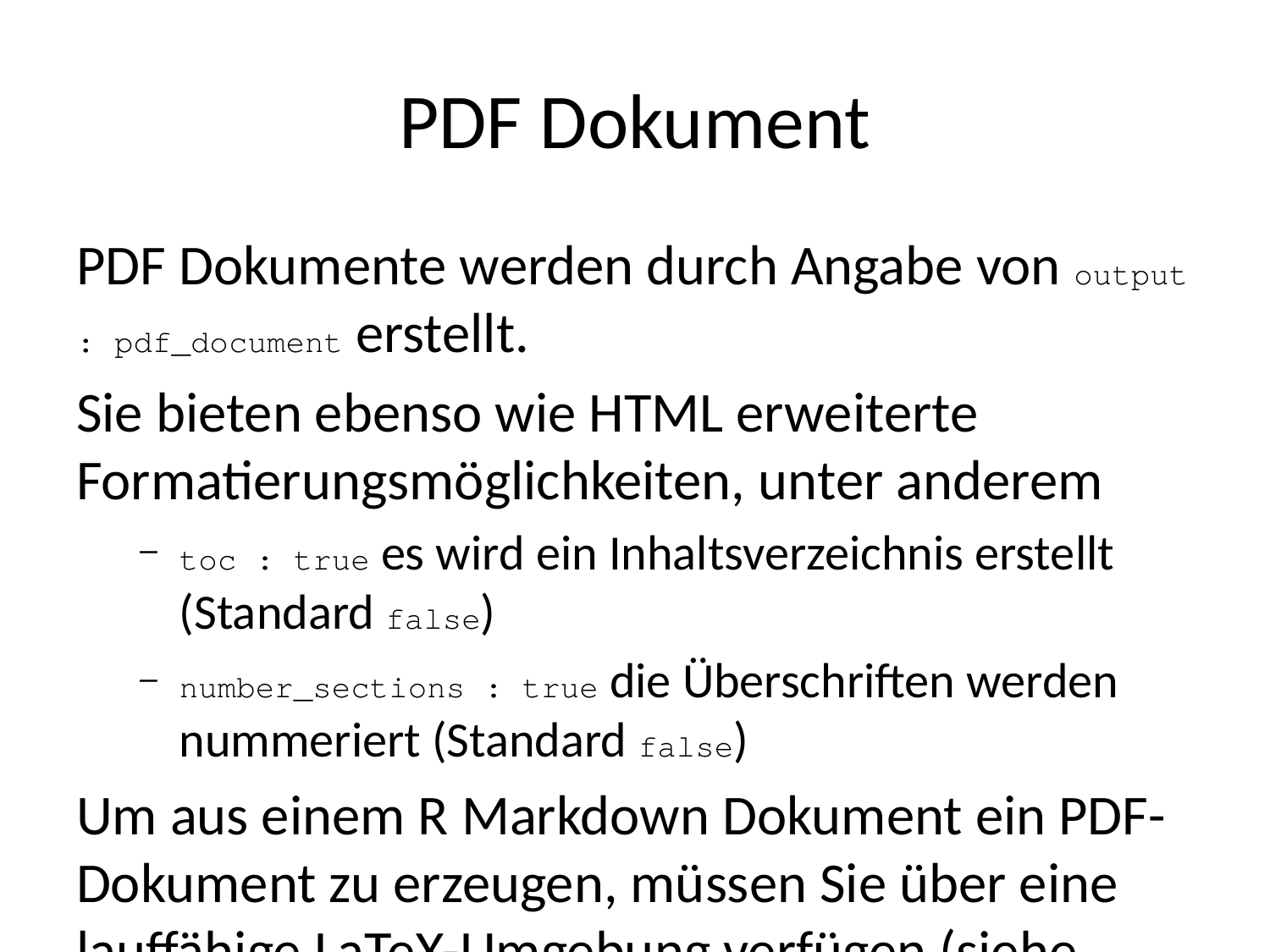

# PDF Dokument
PDF Dokumente werden durch Angabe von output : pdf_document erstellt.
Sie bieten ebenso wie HTML erweiterte Formatierungsmöglichkeiten, unter anderem
toc : true es wird ein Inhaltsverzeichnis erstellt (Standard false)
number_sections : true die Überschriften werden nummeriert (Standard false)
Um aus einem R Markdown Dokument ein PDF-Dokument zu erzeugen, müssen Sie über eine lauffähige LaTeX-Umgebung verfügen (siehe oben unter Installation).